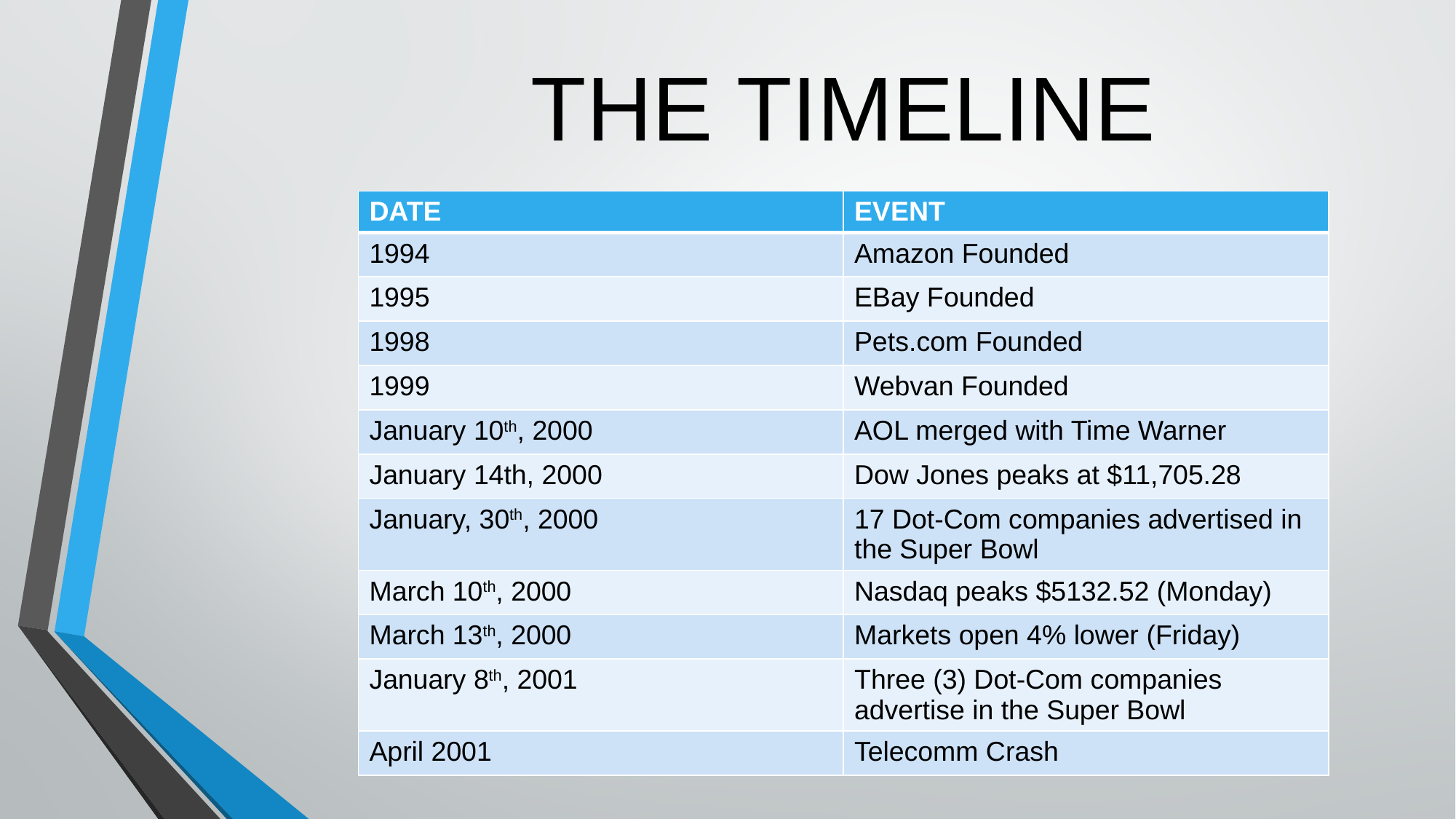

# THE TIMELINE
| DATE | EVENT |
| --- | --- |
| 1994 | Amazon Founded |
| 1995 | EBay Founded |
| 1998 | Pets.com Founded |
| 1999 | Webvan Founded |
| January 10th, 2000 | AOL merged with Time Warner |
| January 14th, 2000 | Dow Jones peaks at $11,705.28 |
| January, 30th, 2000 | 17 Dot-Com companies advertised in the Super Bowl |
| March 10th, 2000 | Nasdaq peaks $5132.52 (Monday) |
| March 13th, 2000 | Markets open 4% lower (Friday) |
| January 8th, 2001 | Three (3) Dot-Com companies advertise in the Super Bowl |
| April 2001 | Telecomm Crash |